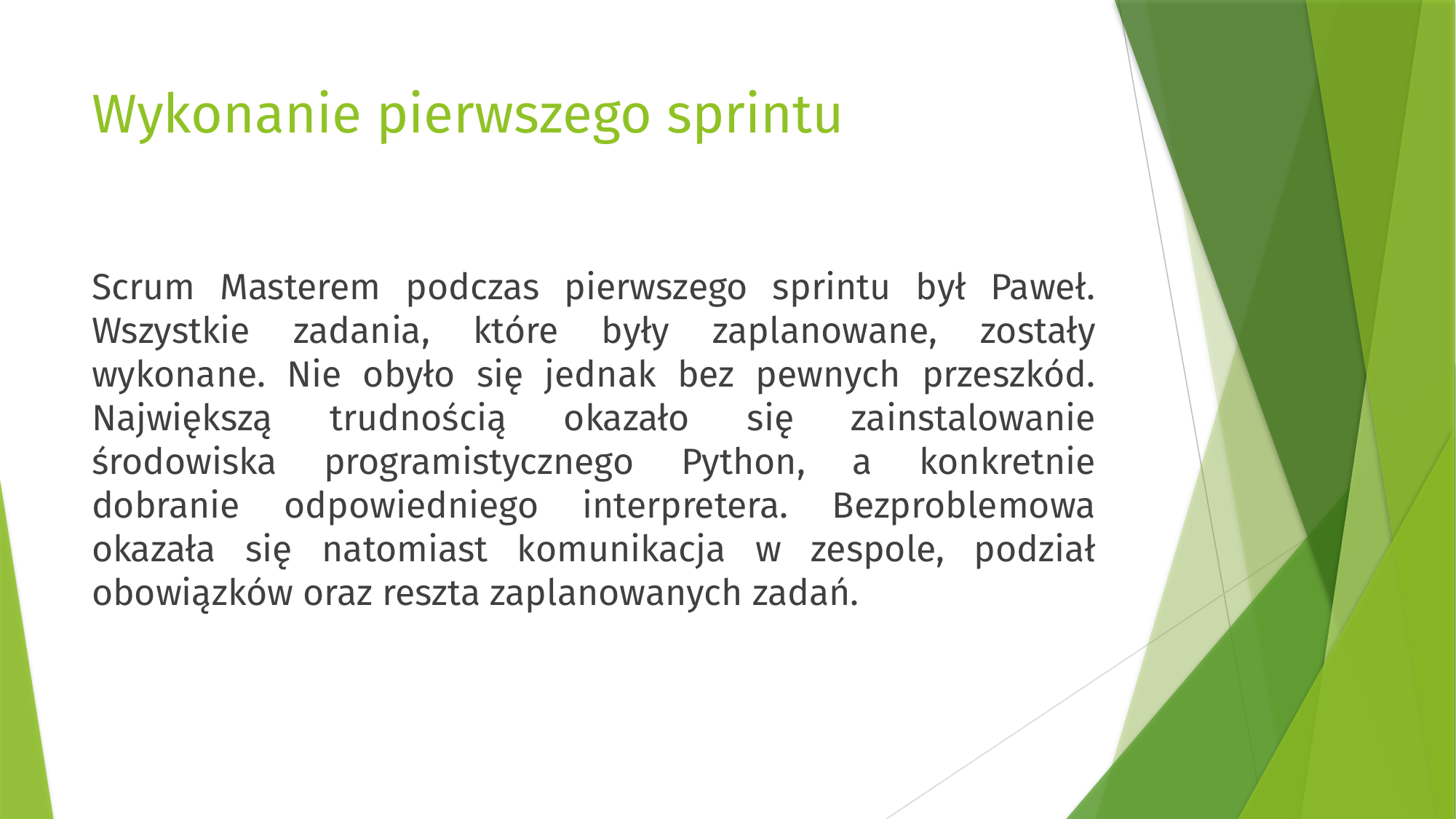

# Wykonanie pierwszego sprintu
Scrum Masterem podczas pierwszego sprintu był Paweł. Wszystkie zadania, które były zaplanowane, zostały wykonane. Nie obyło się jednak bez pewnych przeszkód. Największą trudnością okazało się zainstalowanie środowiska programistycznego Python, a konkretnie dobranie odpowiedniego interpretera. Bezproblemowa okazała się natomiast komunikacja w zespole, podział obowiązków oraz reszta zaplanowanych zadań.